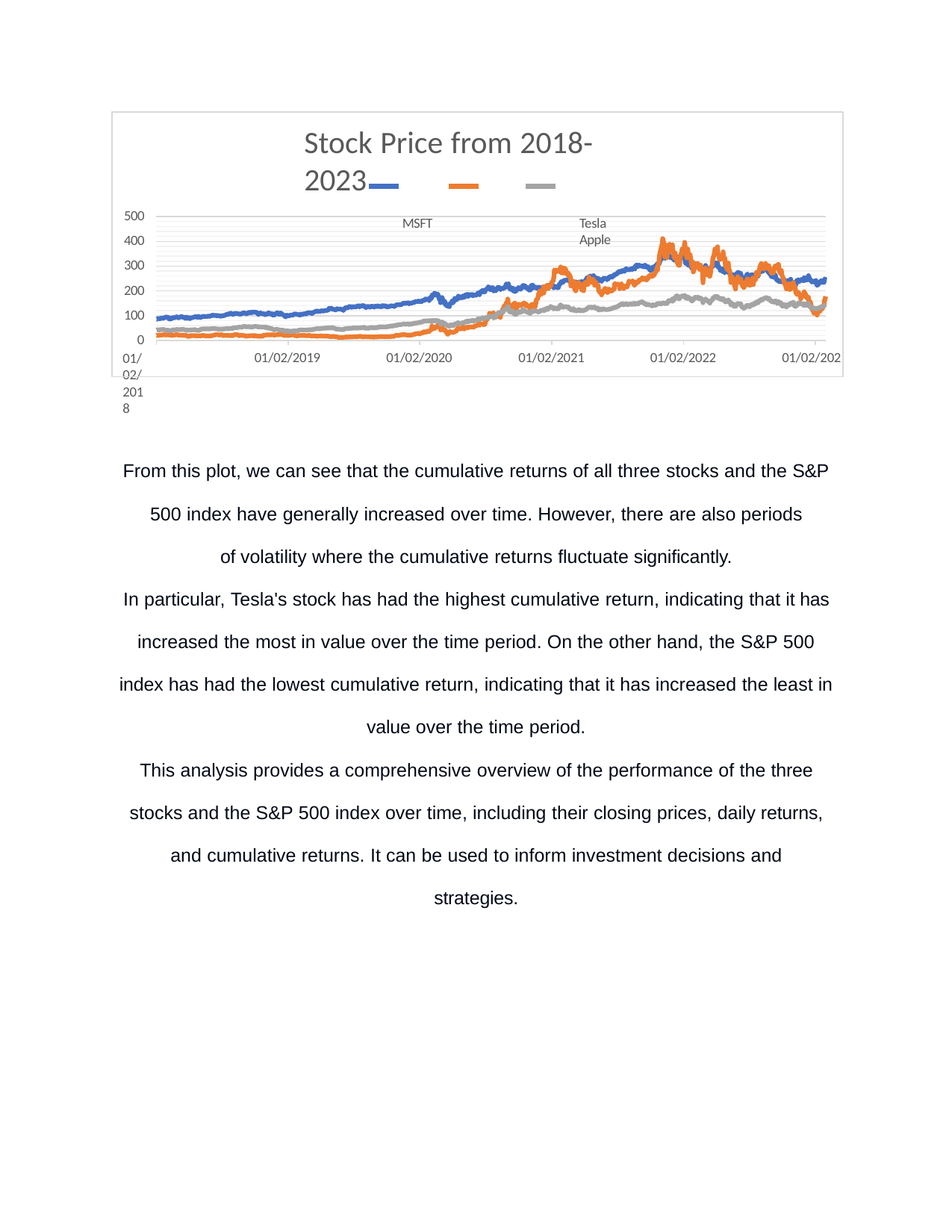

Stock Price from 2018-2023
MSFT	Tesla	Apple

500
400
300
200
100
0
01/02/2018

01/02/2019
01/02/2020
01/02/2021
01/02/2022
01/02/202
From this plot, we can see that the cumulative returns of all three stocks and the S&P
500 index have generally increased over time. However, there are also periods of volatility where the cumulative returns fluctuate significantly.
In particular, Tesla's stock has had the highest cumulative return, indicating that it has increased the most in value over the time period. On the other hand, the S&P 500 index has had the lowest cumulative return, indicating that it has increased the least in value over the time period.
This analysis provides a comprehensive overview of the performance of the three stocks and the S&P 500 index over time, including their closing prices, daily returns, and cumulative returns. It can be used to inform investment decisions and strategies.